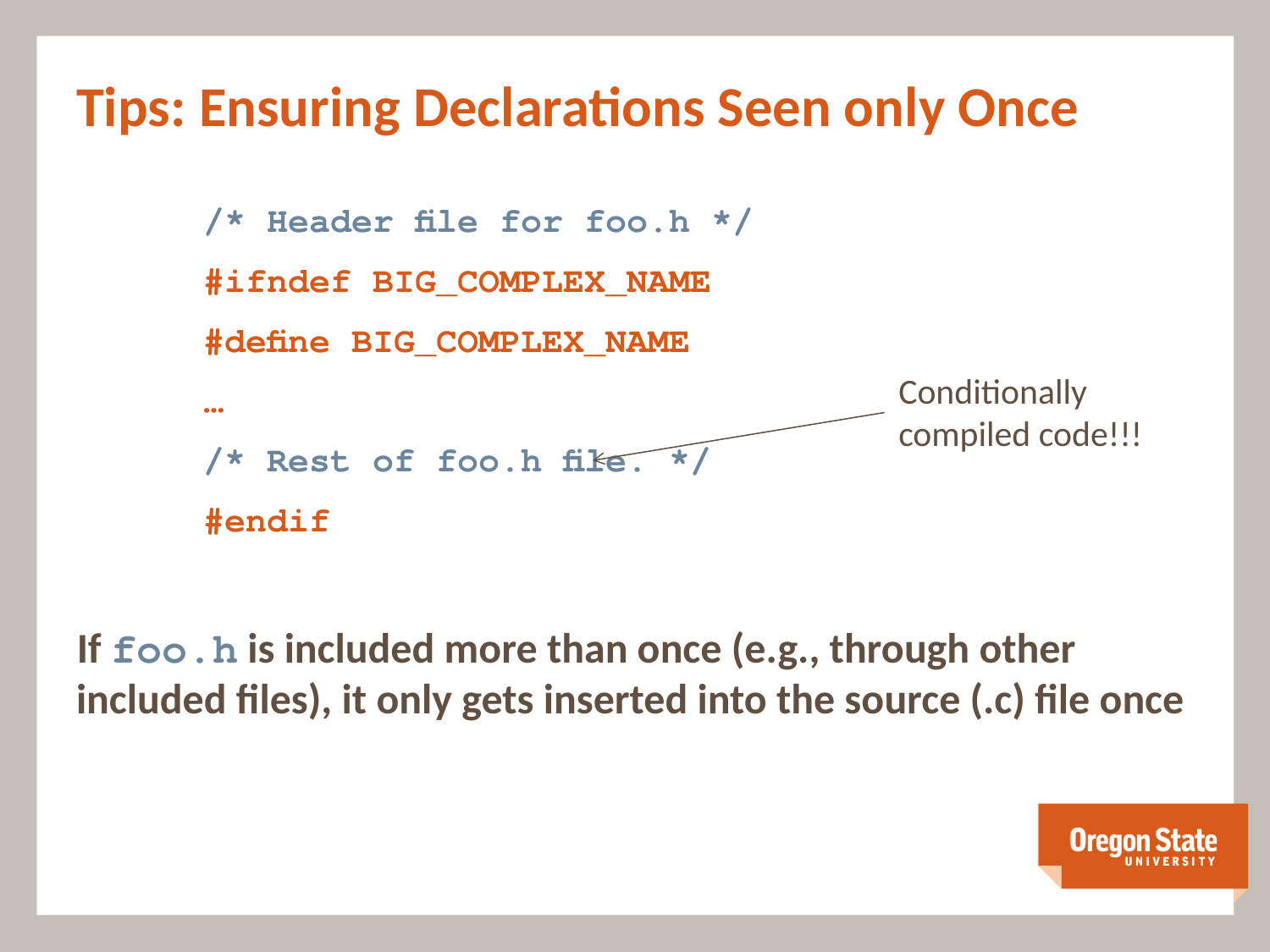

# Tips: Ensuring Declarations Seen only Once
	/* Header file for foo.h */
	#ifndef BIG_COMPLEX_NAME
	#define BIG_COMPLEX_NAME
	…
  	/* Rest of foo.h file. */
	#endif

If foo.h is included more than once (e.g., through other included files), it only gets inserted into the source (.c) file once

Conditionally
compiled code!!!